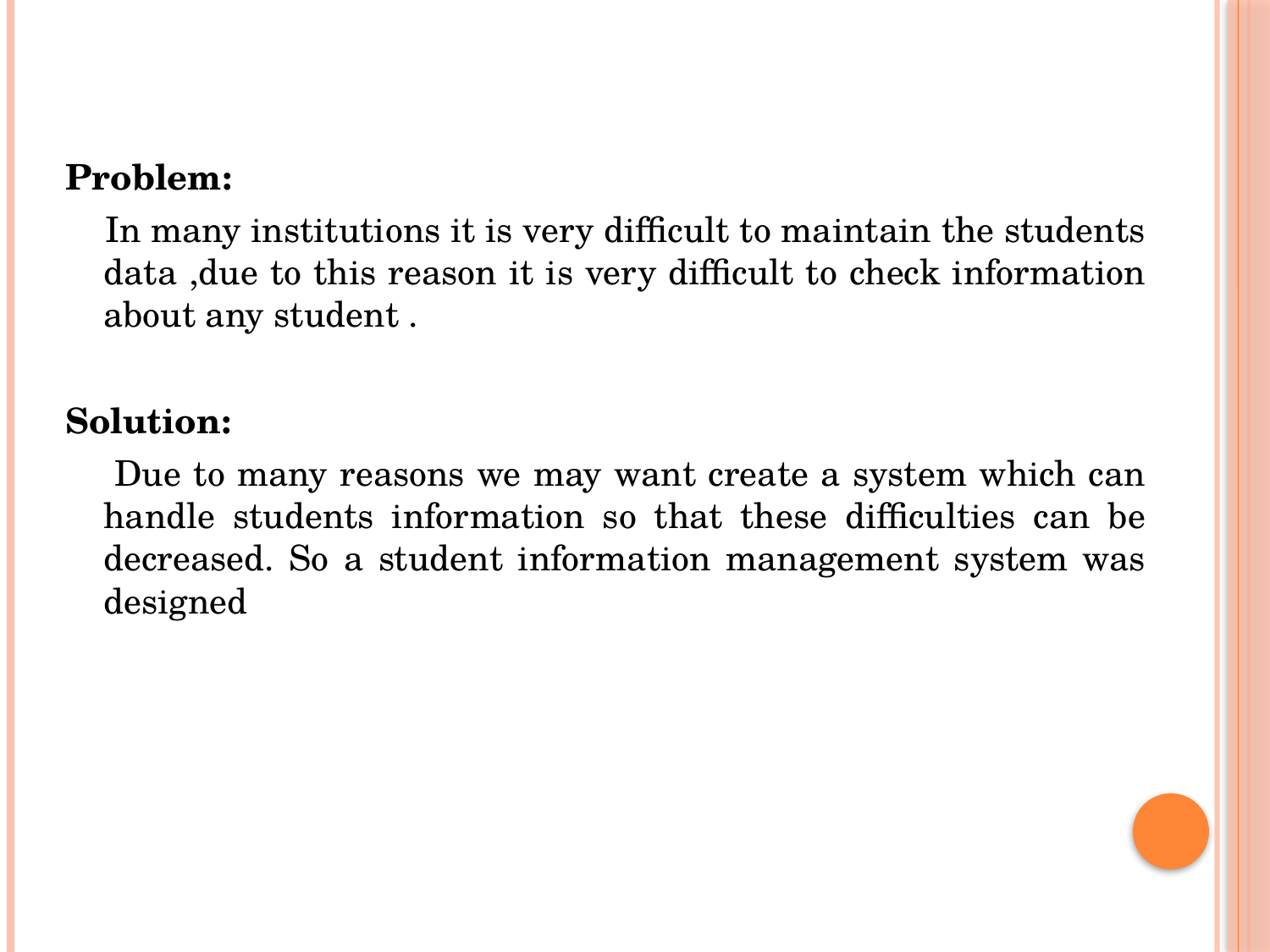

Problem:
    In many institutions it is very difficult to maintain the students data ,due to this reason it is very difficult to check information about any student .

Solution:
    Due to many reasons we may want create a system which can handle students information so that these difficulties can be decreased. So a student information management system was designed